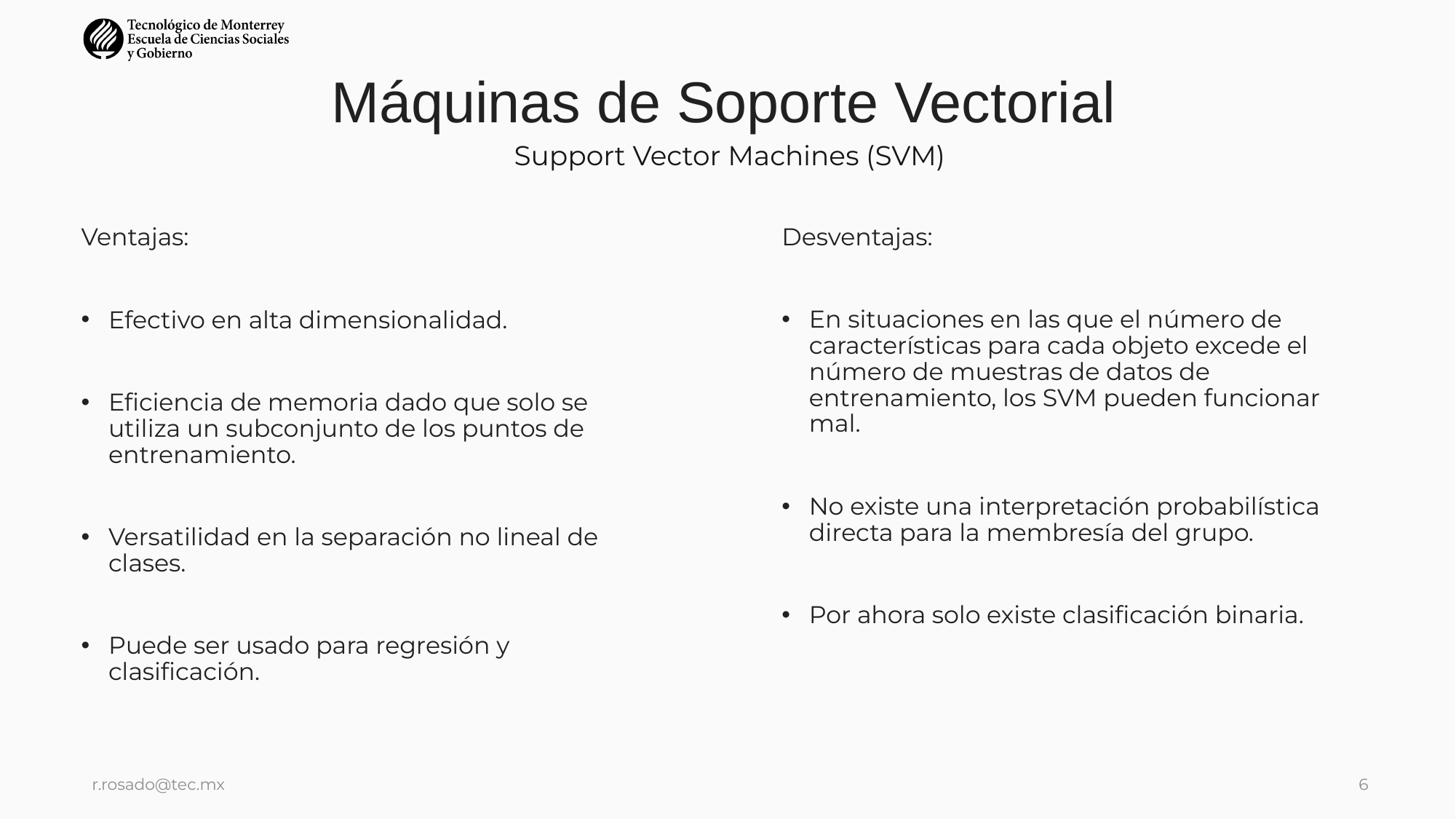

# Máquinas de Soporte Vectorial
Support Vector Machines (SVM)
Desventajas:

En situaciones en las que el número de características para cada objeto excede el número de muestras de datos de entrenamiento, los SVM pueden funcionar mal.

No existe una interpretación probabilística directa para la membresía del grupo.

Por ahora solo existe clasificación binaria.
Ventajas:

Efectivo en alta dimensionalidad.

Eficiencia de memoria dado que solo se utiliza un subconjunto de los puntos de entrenamiento.

Versatilidad en la separación no lineal de clases.

Puede ser usado para regresión y clasificación.

r.rosado@tec.mx
6